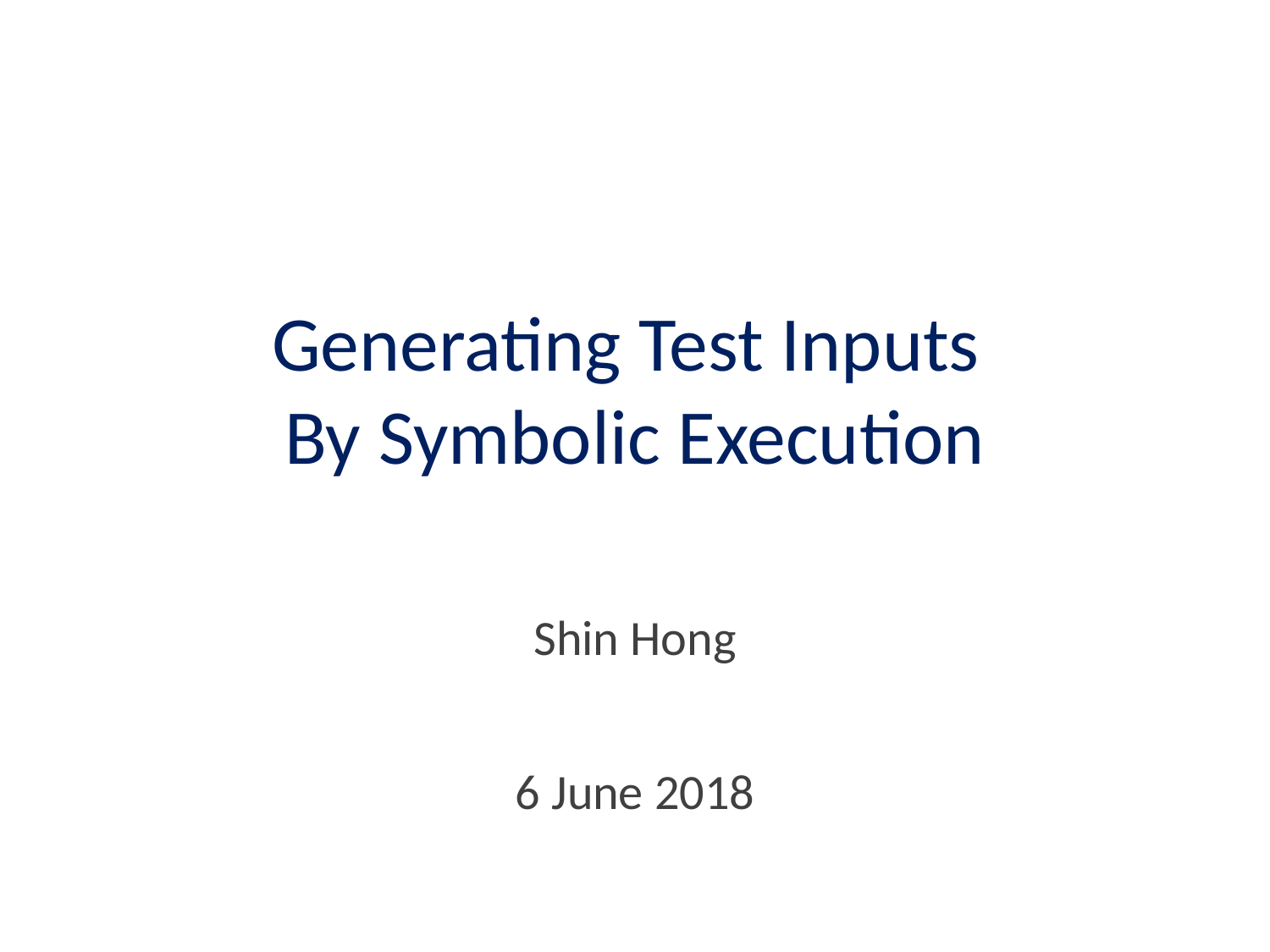

# Generating Test Inputs By Symbolic Execution
Shin Hong

6 June 2018